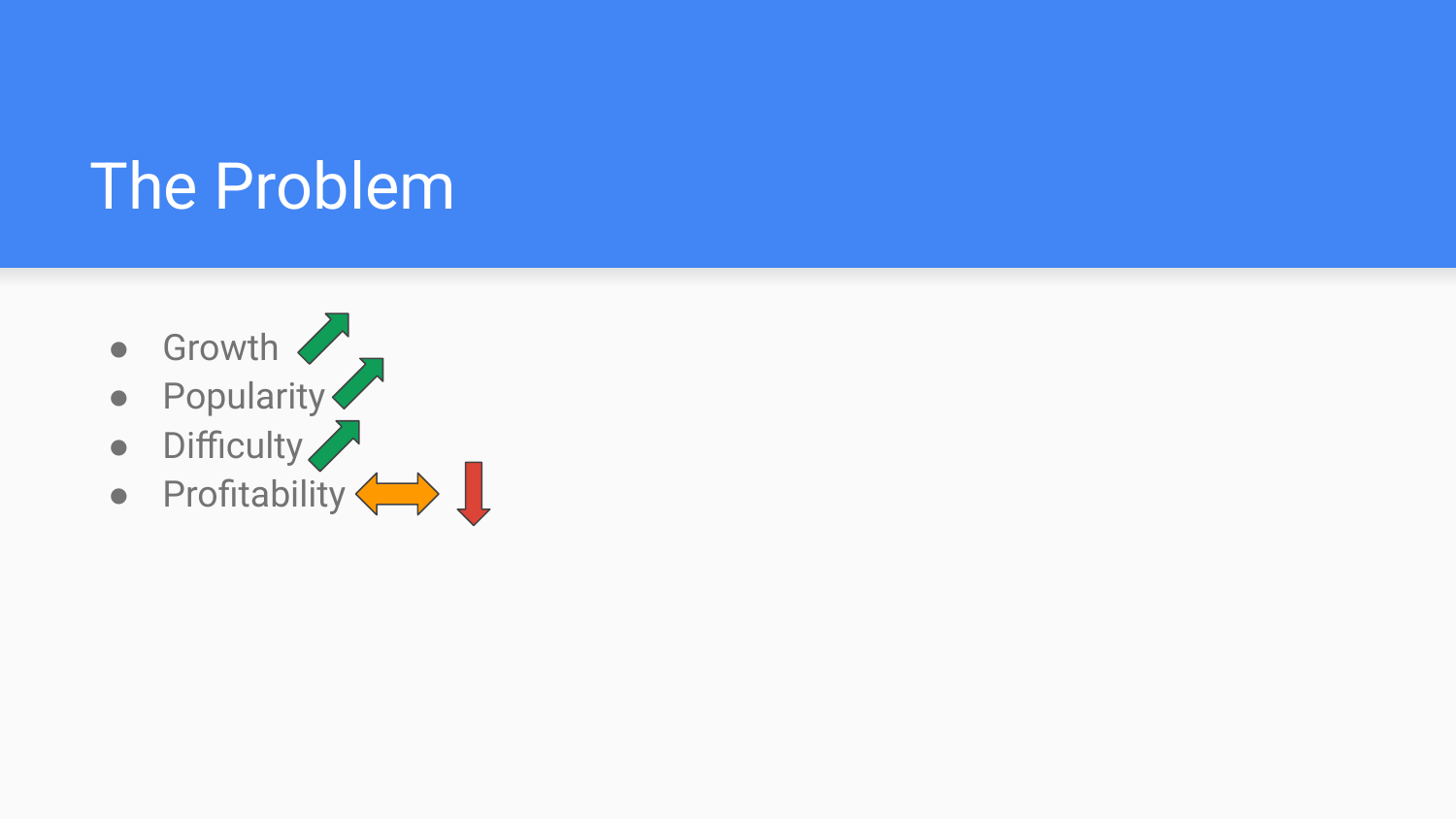

# The Problem
Growth
Popularity
Difficulty
Profitability